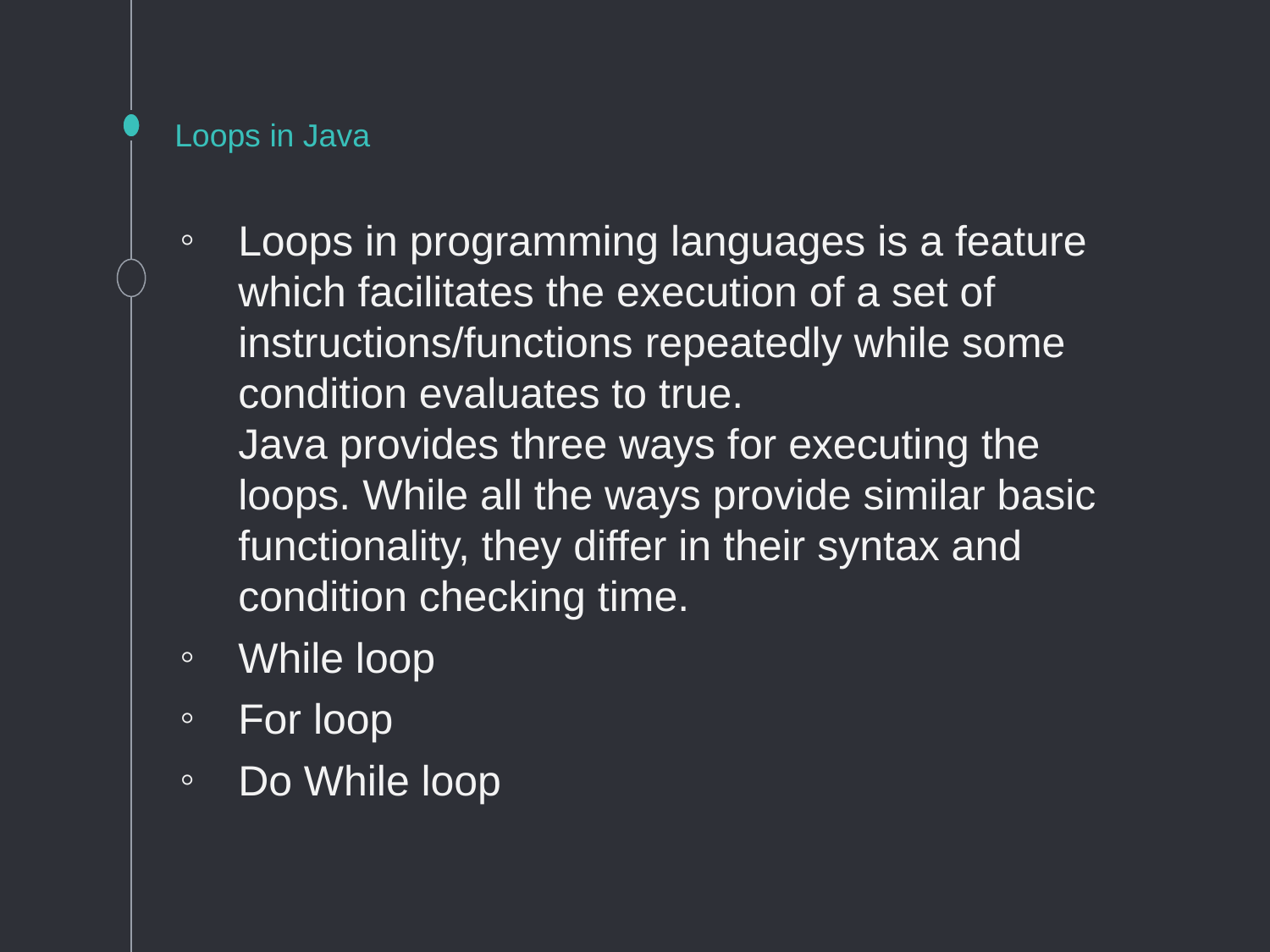

# Loops in Java
Loops in programming languages is a feature which facilitates the execution of a set of instructions/functions repeatedly while some condition evaluates to true.
Java provides three ways for executing the loops. While all the ways provide similar basic functionality, they differ in their syntax and condition checking time.
While loop
For loop
Do While loop